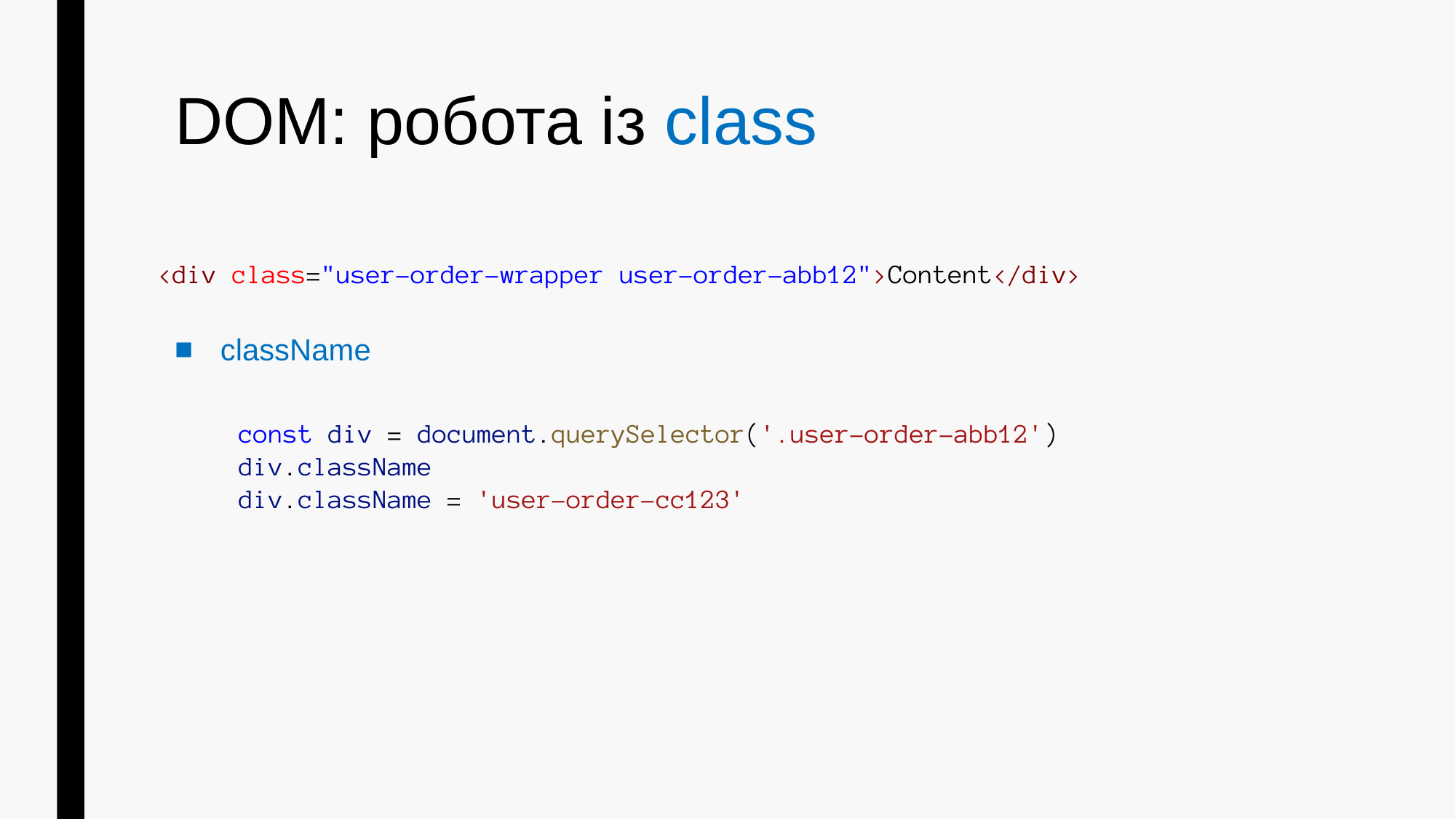

# DOM: робота із class
<div class="user-order-wrapper user-order-abb12">Content</div>

className

const div = document.querySelector('.user-order-abb12')
div.className
div.className = 'user-order-cc123'